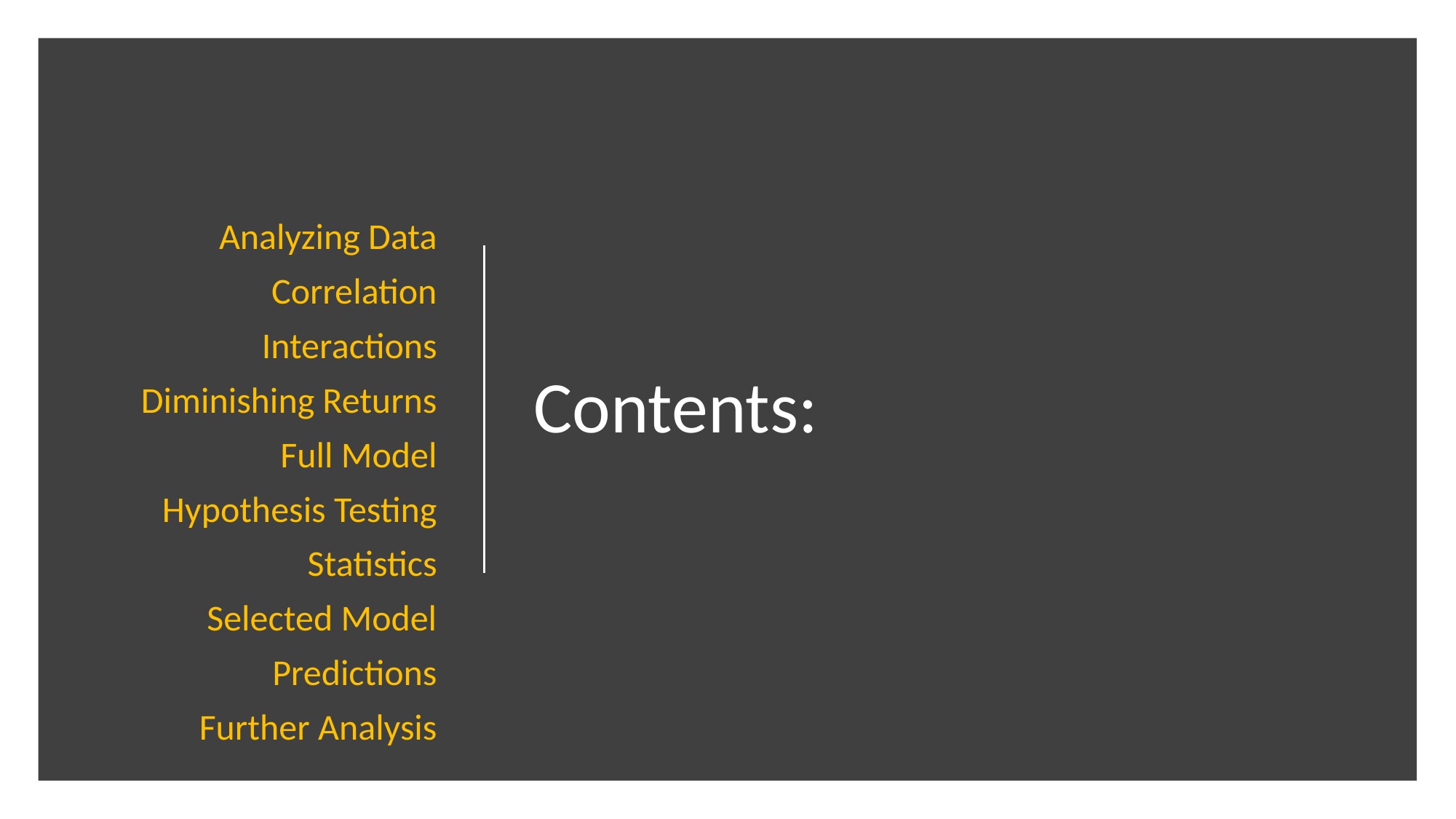

# Contents:
Analyzing Data
Correlation
Interactions
Diminishing Returns
Full Model
Hypothesis Testing
Statistics
Selected Model
Predictions
Further Analysis